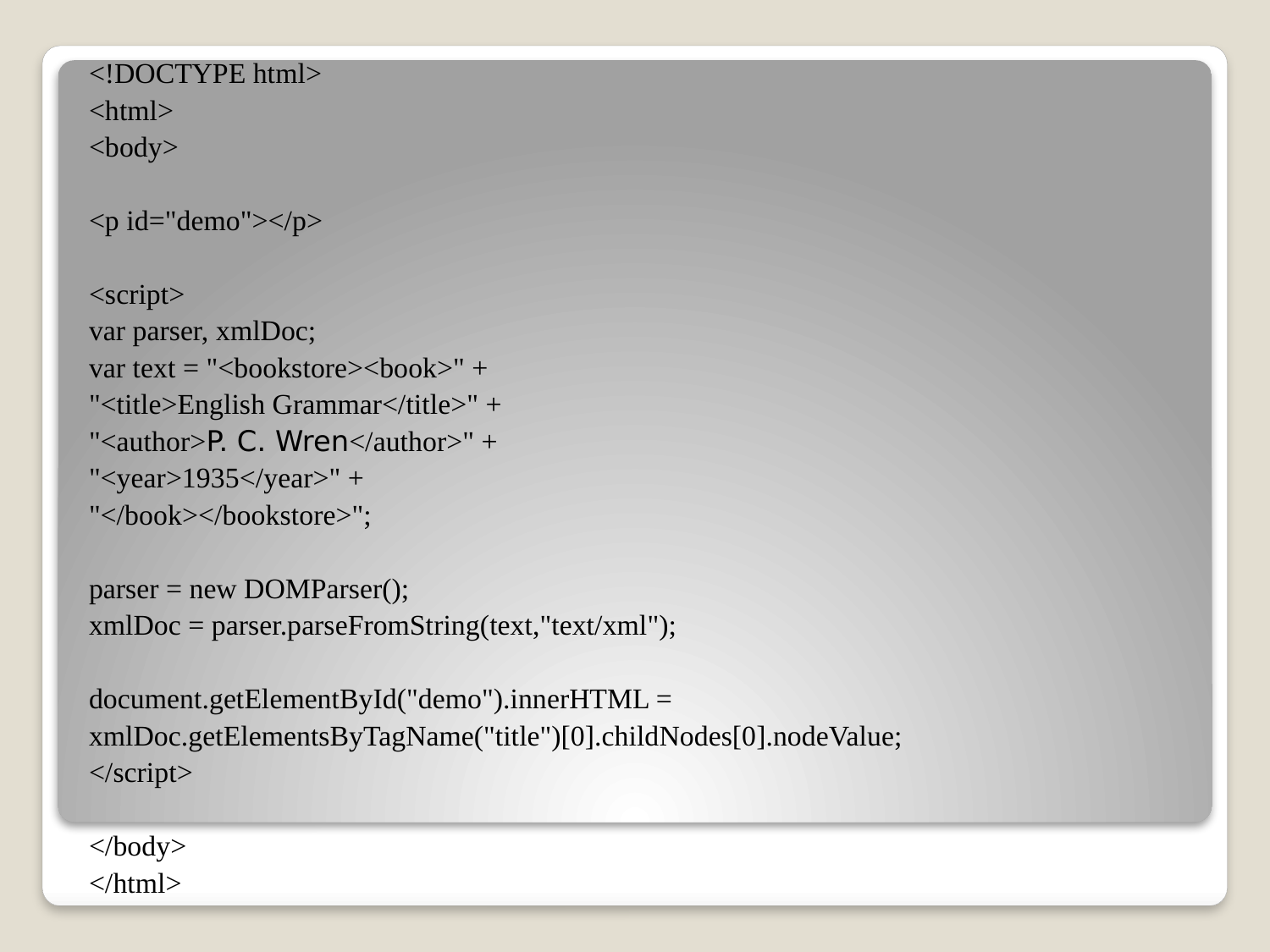

<!DOCTYPE html>
<html>
<body>

<p id="demo"></p>

<script>
var parser, xmlDoc;
var text = "<bookstore><book>" +
"<title>English Grammar</title>" +
"<author>P. C. Wren</author>" +
"<year>1935</year>" +
"</book></bookstore>";

parser = new DOMParser();
xmlDoc = parser.parseFromString(text,"text/xml");

document.getElementById("demo").innerHTML =
xmlDoc.getElementsByTagName("title")[0].childNodes[0].nodeValue;
</script>

</body>
</html>